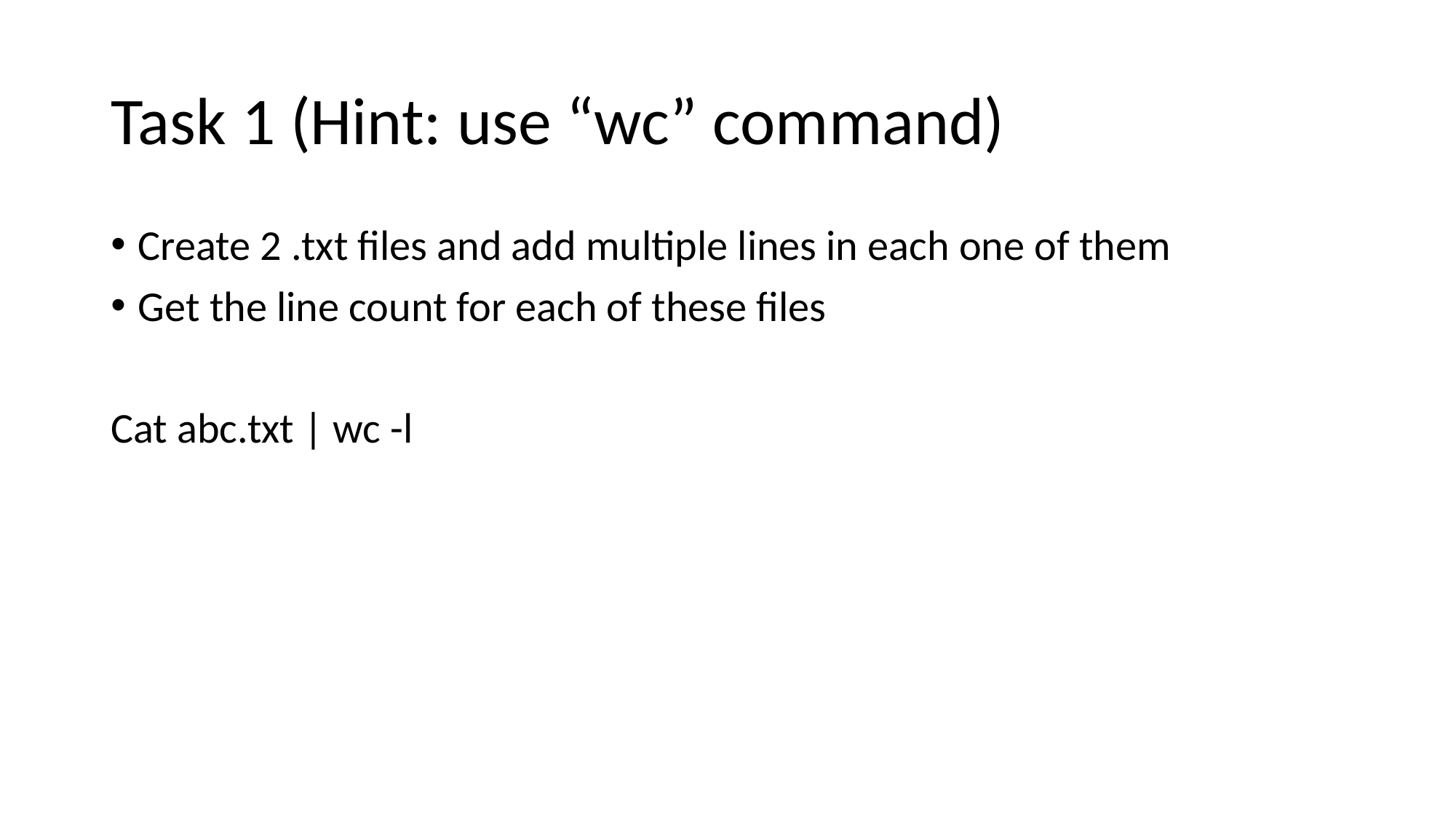

# Task 1 (Hint: use “wc” command)
Create 2 .txt files and add multiple lines in each one of them
Get the line count for each of these files

Cat abc.txt | wc -l